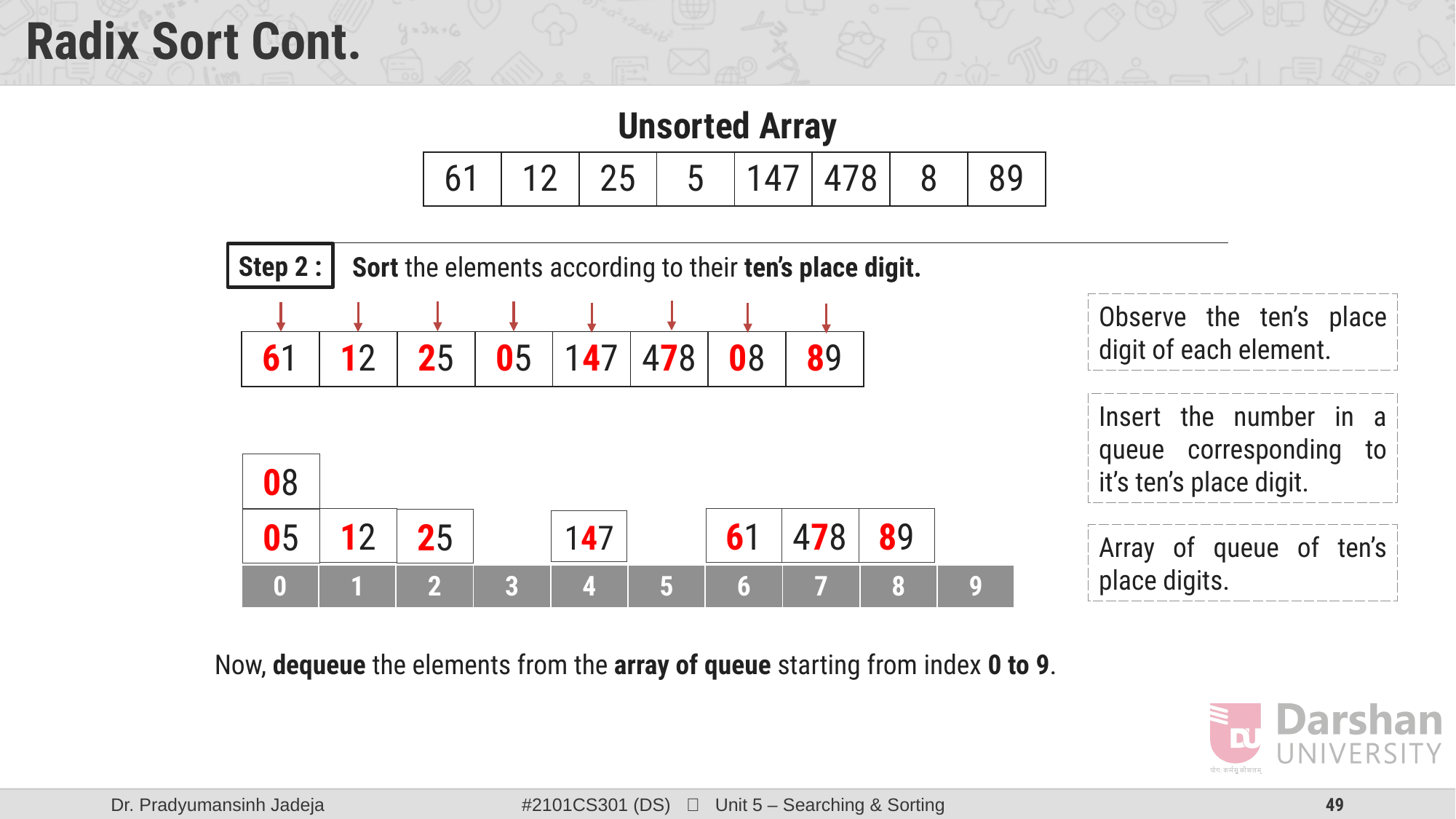

# Radix Sort Cont.
Unsorted Array
| 61 | 12 | 25 | 5 | 147 | 478 | 8 | 89 |
| --- | --- | --- | --- | --- | --- | --- | --- |
Step 2 :
Sort the elements according to their ten’s place digit.
Observe the ten’s place digit of each element.
| 61 | 12 | 25 | 05 | 147 | 478 | 08 | 89 |
| --- | --- | --- | --- | --- | --- | --- | --- |
Insert the number in a queue corresponding to it’s ten’s place digit.
08
61
89
12
478
05
25
147
Array of queue of ten’s place digits.
| 0 | 1 | 2 | 3 | 4 | 5 | 6 | 7 | 8 | 9 |
| --- | --- | --- | --- | --- | --- | --- | --- | --- | --- |
Now, dequeue the elements from the array of queue starting from index 0 to 9.